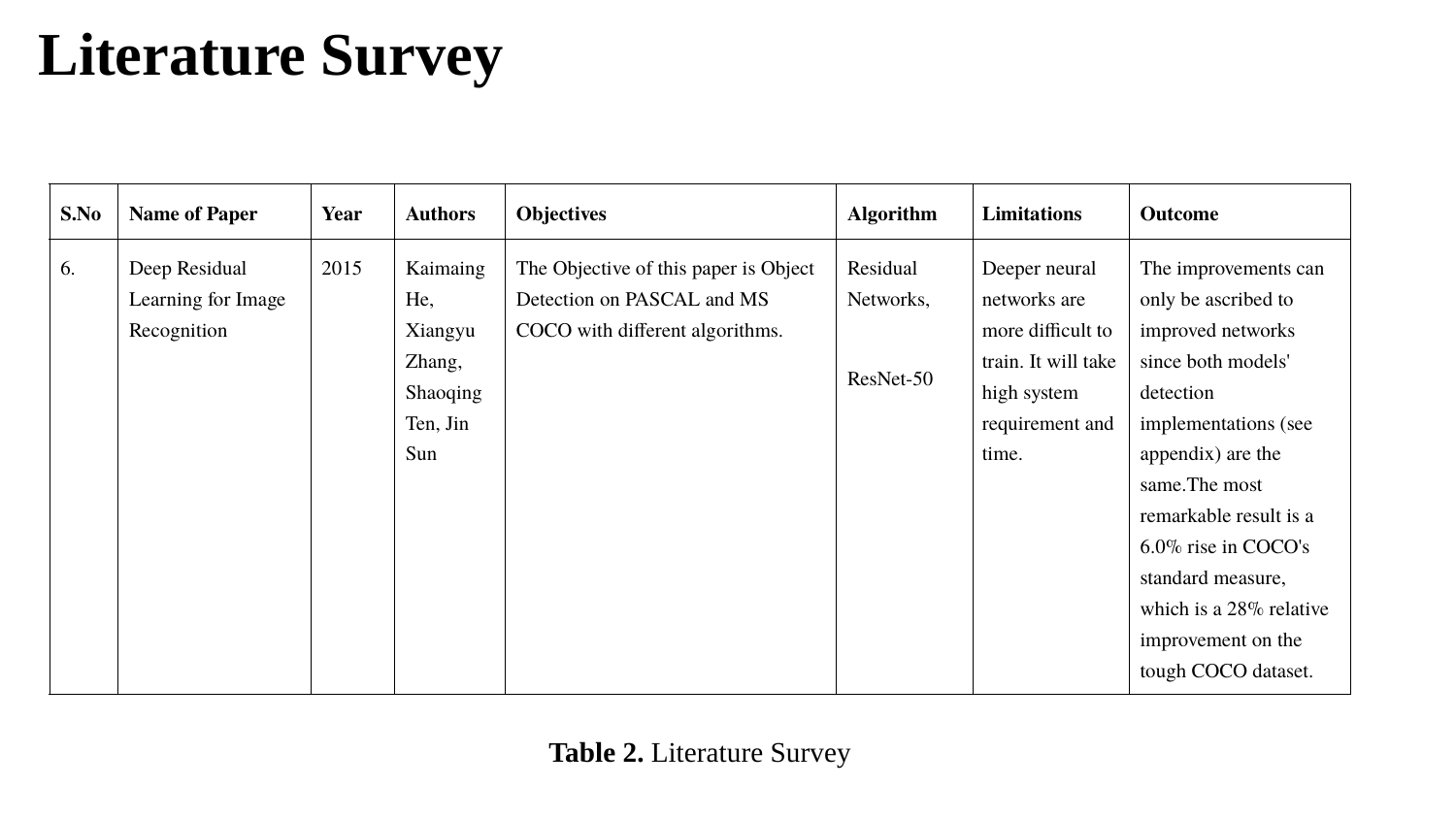

Literature Survey
| S.No | Name of Paper | Year | Authors | Objectives | Algorithm | Limitations | Outcome |
| --- | --- | --- | --- | --- | --- | --- | --- |
| 6. | Deep Residual Learning for Image Recognition | 2015 | KaimaingHe, Xiangyu Zhang, Shaoqing Ten, Jin Sun | The Objective of this paper is Object Detection on PASCAL and MS COCO with different algorithms. | Residual Networks, ResNet-50 | Deeper neural networks are more difficult to train. It will take high system requirement and time. | The improvements can only be ascribed to improved networks since both models' detection implementations (see appendix) are the same.The most remarkable result is a 6.0% rise in COCO's standard measure, which is a 28% relative improvement on the tough COCO dataset. |
Table 2. Literature Survey